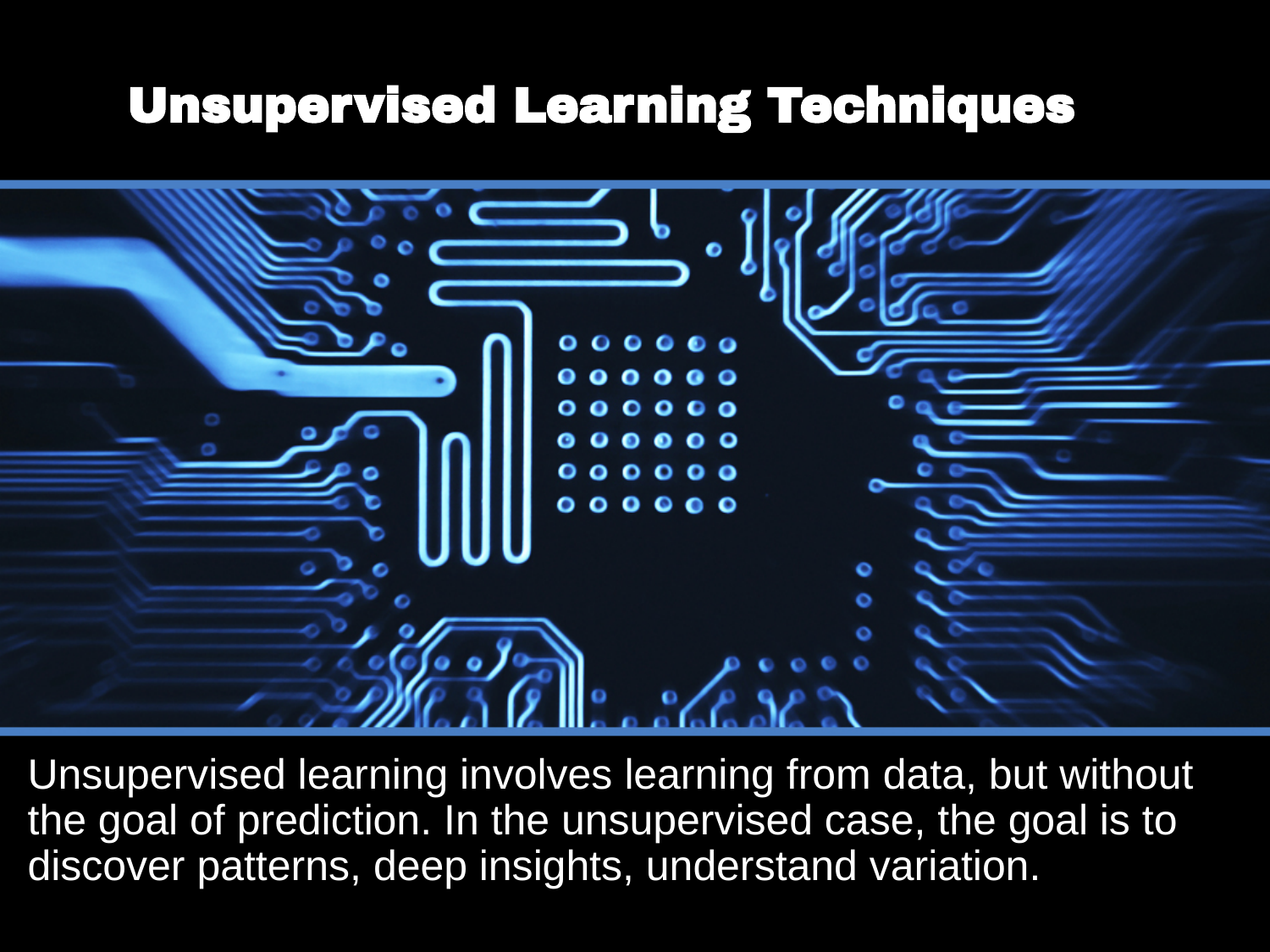

Unsupervised Learning Techniques
Unsupervised learning involves learning from data, but without the goal of prediction. In the unsupervised case, the goal is to discover patterns, deep insights, understand variation.